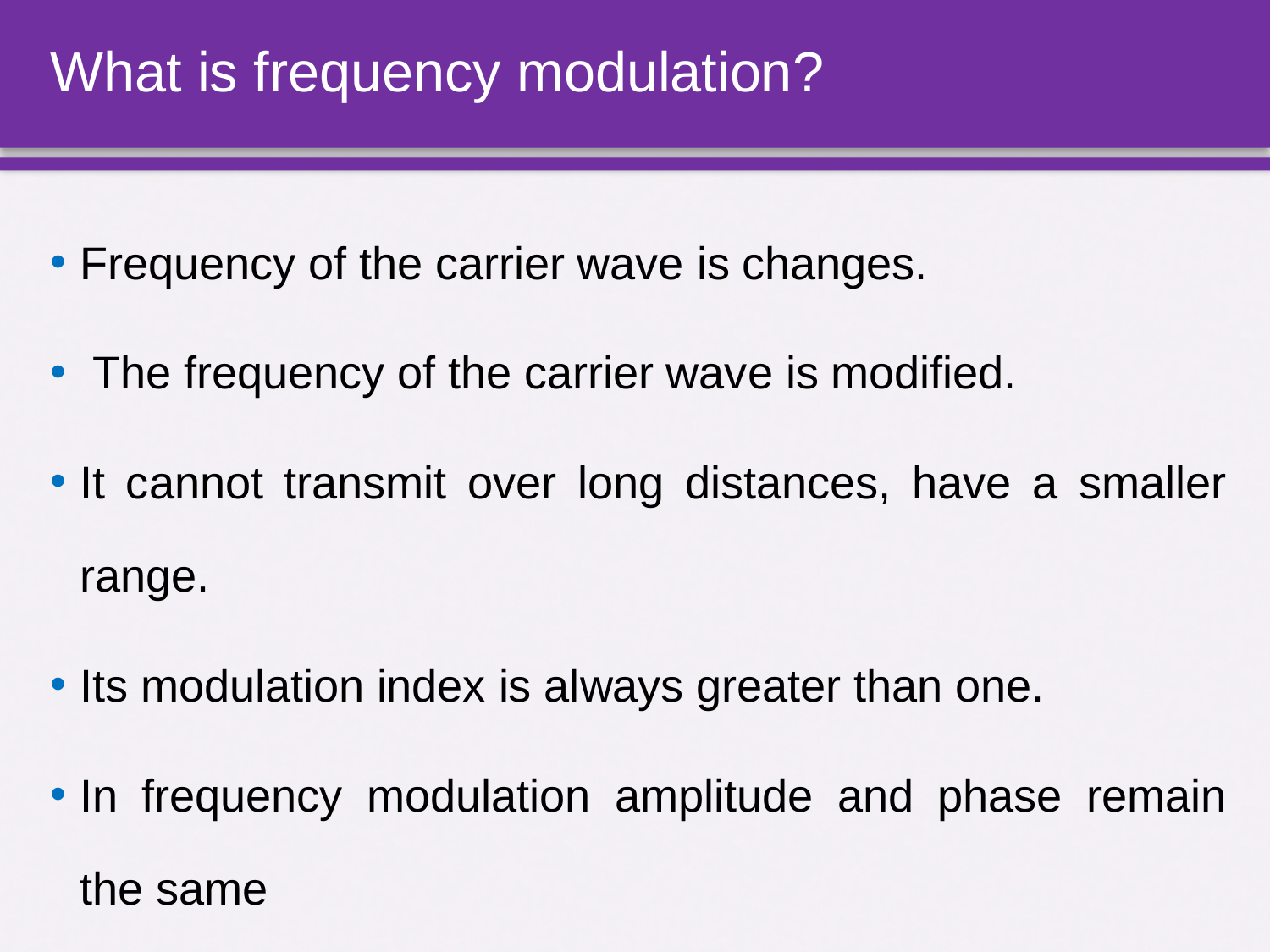

# What is frequency modulation?
Frequency of the carrier wave is changes.
 The frequency of the carrier wave is modified.
It cannot transmit over long distances, have a smaller range.
Its modulation index is always greater than one.
In frequency modulation amplitude and phase remain the same